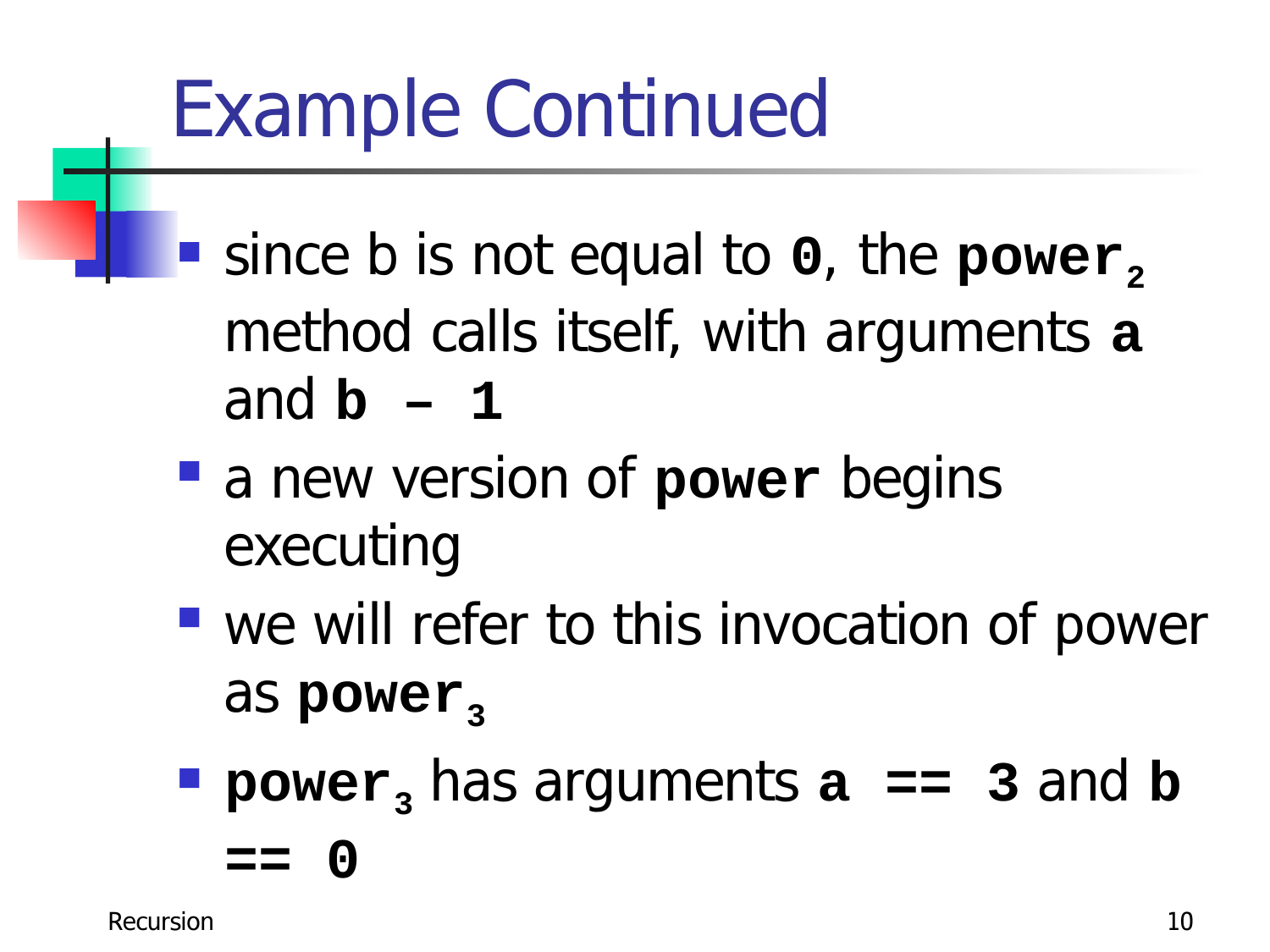

# Example Continued
since b is not equal to 0, the power2 method calls itself, with arguments a and b – 1
a new version of power begins executing
we will refer to this invocation of power as power3
power3 has arguments a == 3 and b == 0
Recursion
10